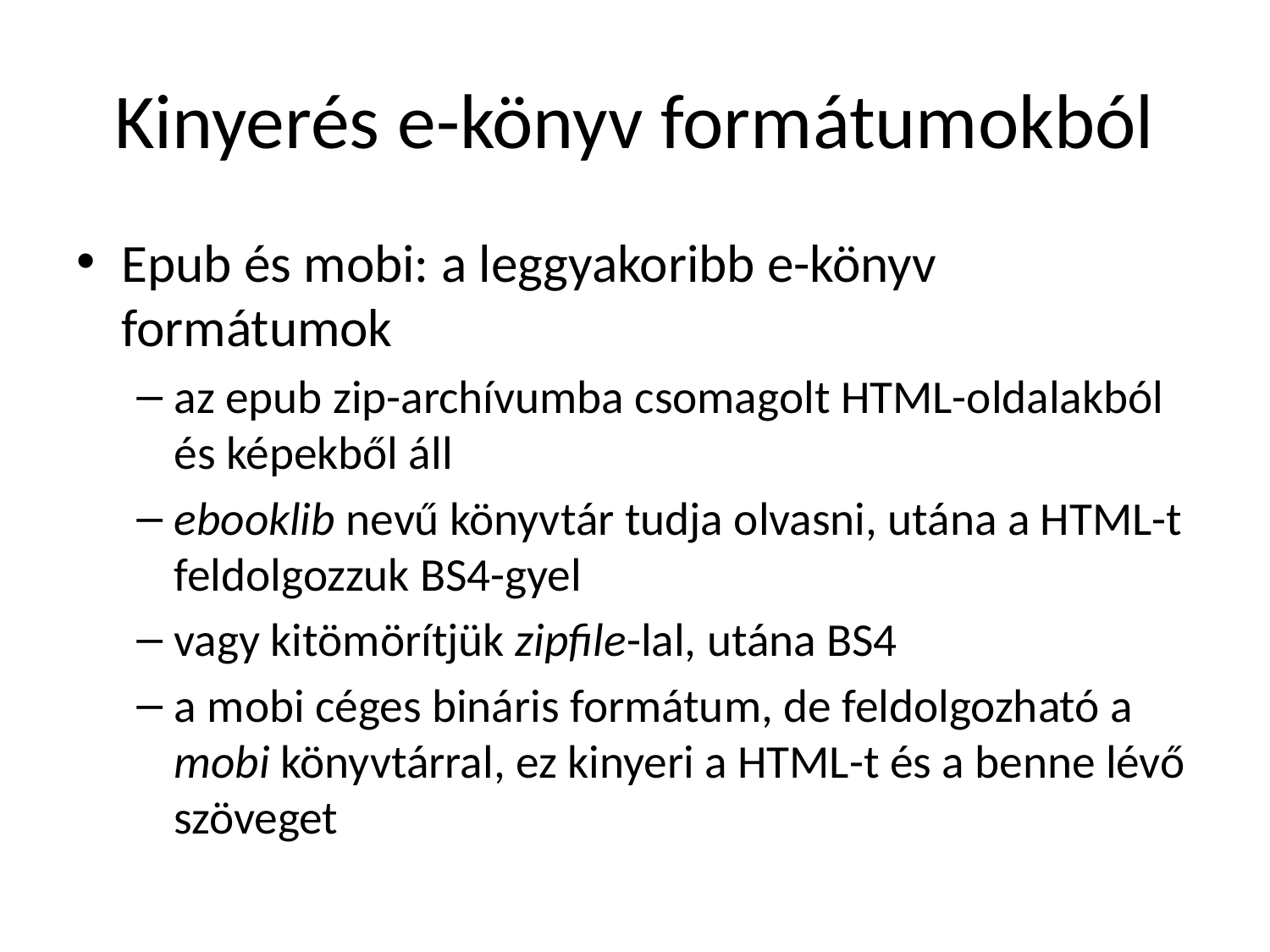

# Kinyerés e-könyv formátumokból
Epub és mobi: a leggyakoribb e-könyv formátumok
az epub zip-archívumba csomagolt HTML-oldalakból és képekből áll
ebooklib nevű könyvtár tudja olvasni, utána a HTML-t feldolgozzuk BS4-gyel
vagy kitömörítjük zipfile-lal, utána BS4
a mobi céges bináris formátum, de feldolgozható a mobi könyvtárral, ez kinyeri a HTML-t és a benne lévő szöveget